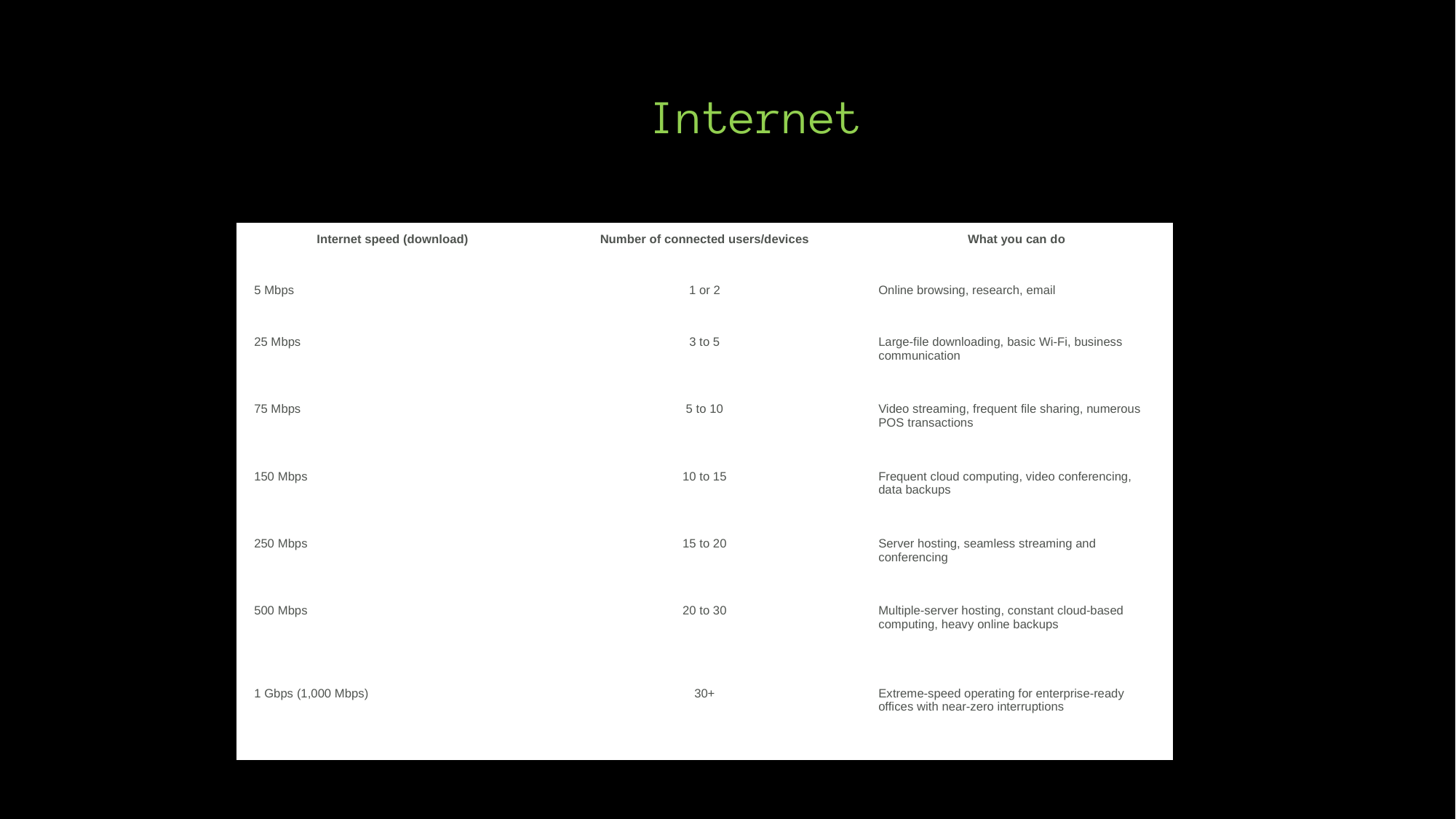

# Internet

| Internet speed (download) | Number of connected users/devices | What you can do |
| --- | --- | --- |
| 5 Mbps | 1 or 2 | Online browsing, research, email |
| 25 Mbps | 3 to 5 | Large-file downloading, basic Wi-Fi, business communication |
| 75 Mbps | 5 to 10 | Video streaming, frequent file sharing, numerous POS transactions |
| 150 Mbps | 10 to 15 | Frequent cloud computing, video conferencing, data backups |
| 250 Mbps | 15 to 20 | Server hosting, seamless streaming and conferencing |
| 500 Mbps | 20 to 30 | Multiple-server hosting, constant cloud-based computing, heavy online backups |
| 1 Gbps (1,000 Mbps) | 30+ | Extreme-speed operating for enterprise-ready offices with near-zero interruptions |